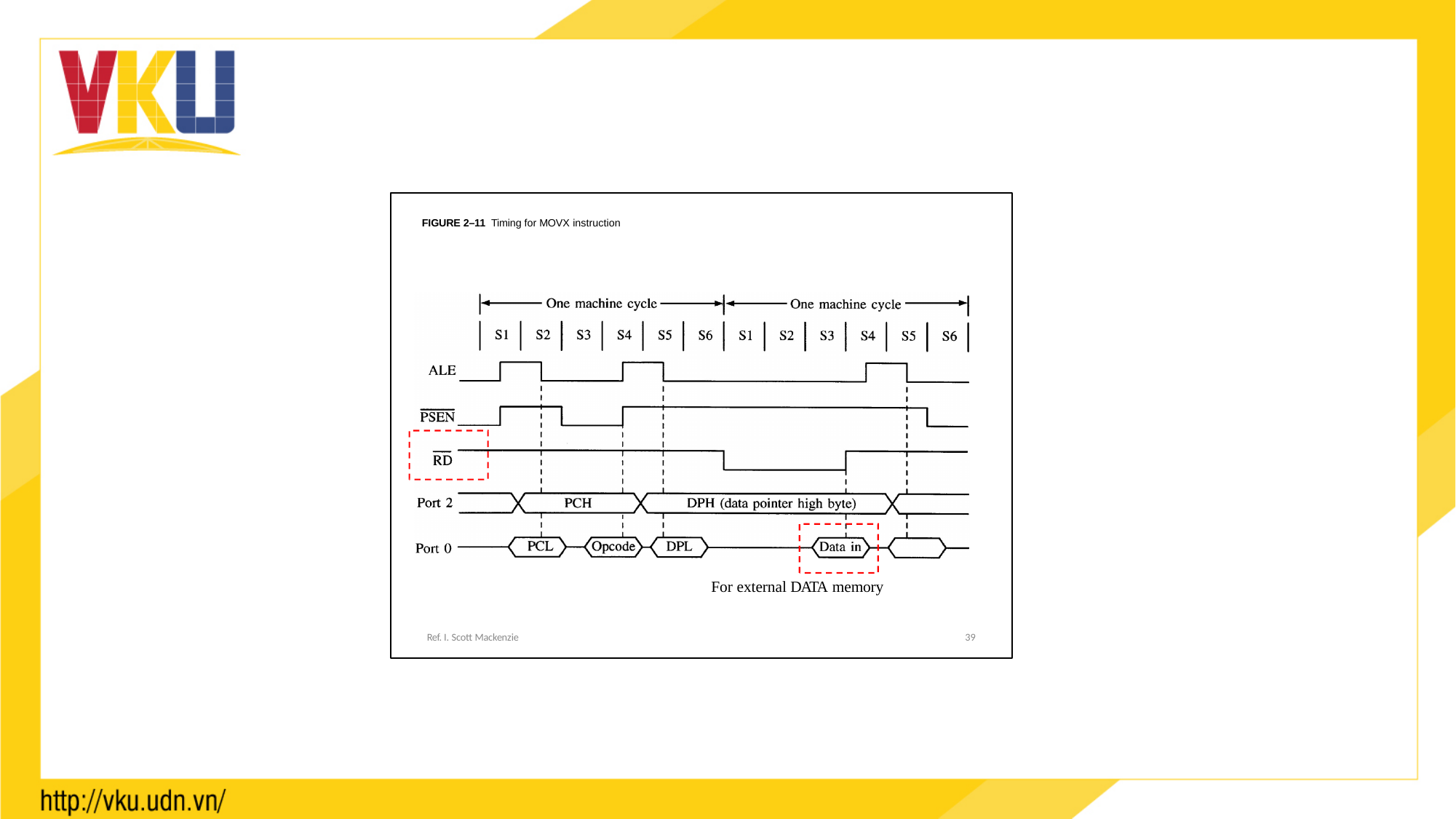

ĐH Bách Khoa - ĐHQG TP.HCM
 - chithong@hcmut.edu.vn

FIGURE 2–11 Timing for MOVX instruction

For external DATA memory
Ref. I. Scott Mackenzie
39

39